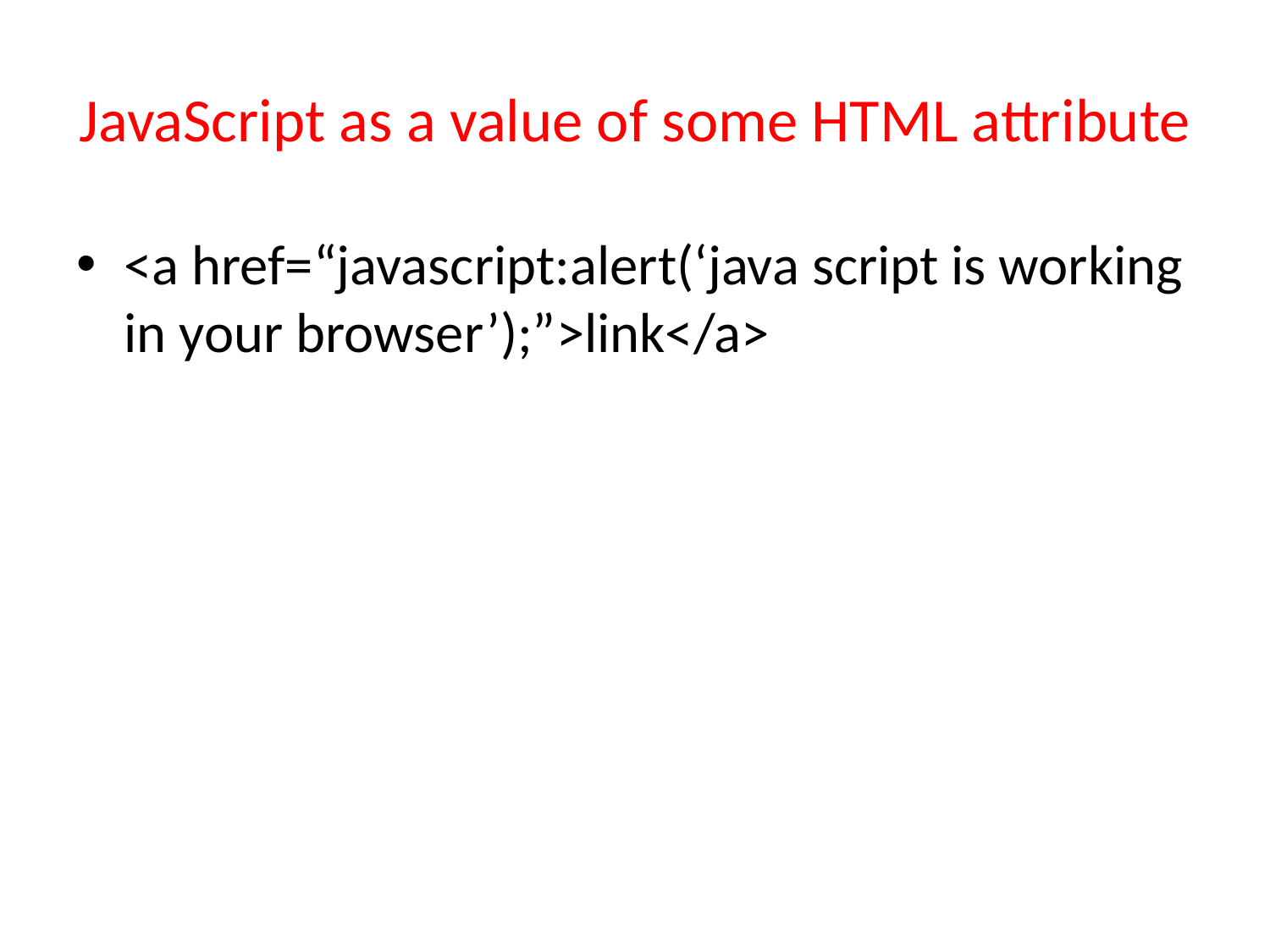

# JavaScript as a value of some HTML attribute
<a href=“javascript:alert(‘java script is working in your browser’);”>link</a>